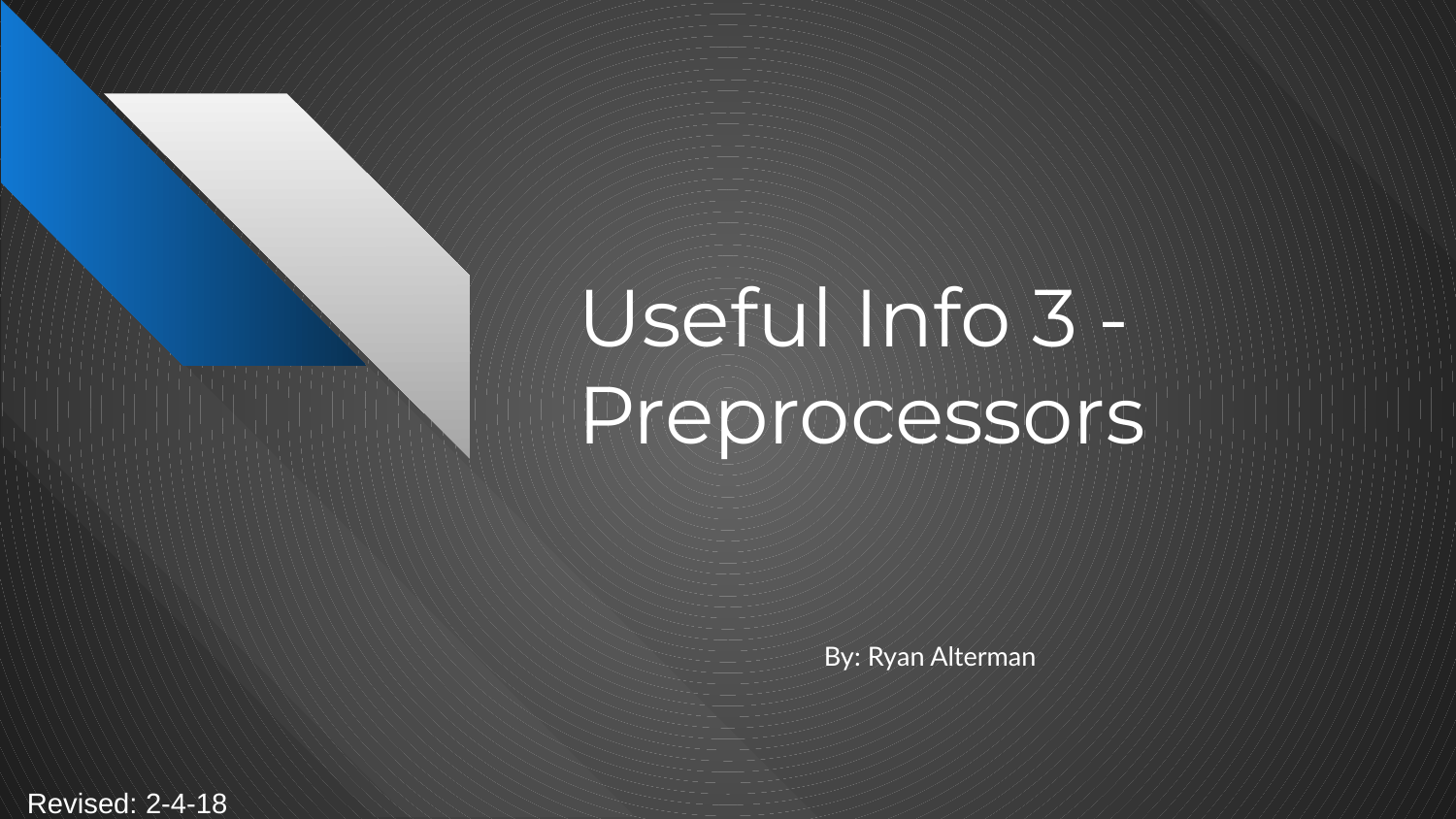

# Useful Info 3 -
Preprocessors
By: Ryan Alterman
Revised: 2-4-18